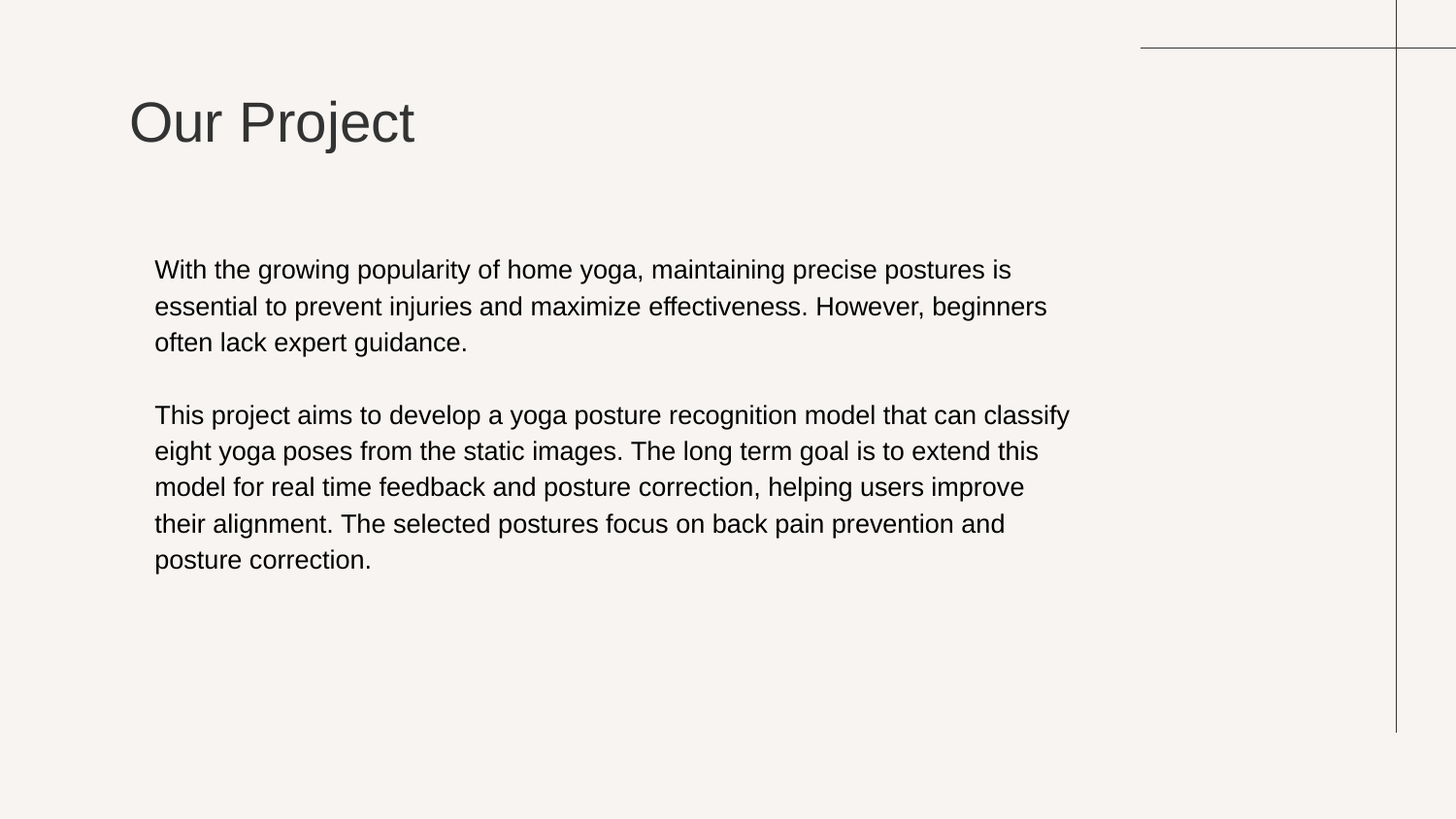

# Our Project
With the growing popularity of home yoga, maintaining precise postures is
essential to prevent injuries and maximize effectiveness. However, beginners
often lack expert guidance.

This project aims to develop a yoga posture recognition model that can classify
eight yoga poses from the static images. The long term goal is to extend this
model for real time feedback and posture correction, helping users improve
their alignment. The selected postures focus on back pain prevention and
posture correction.